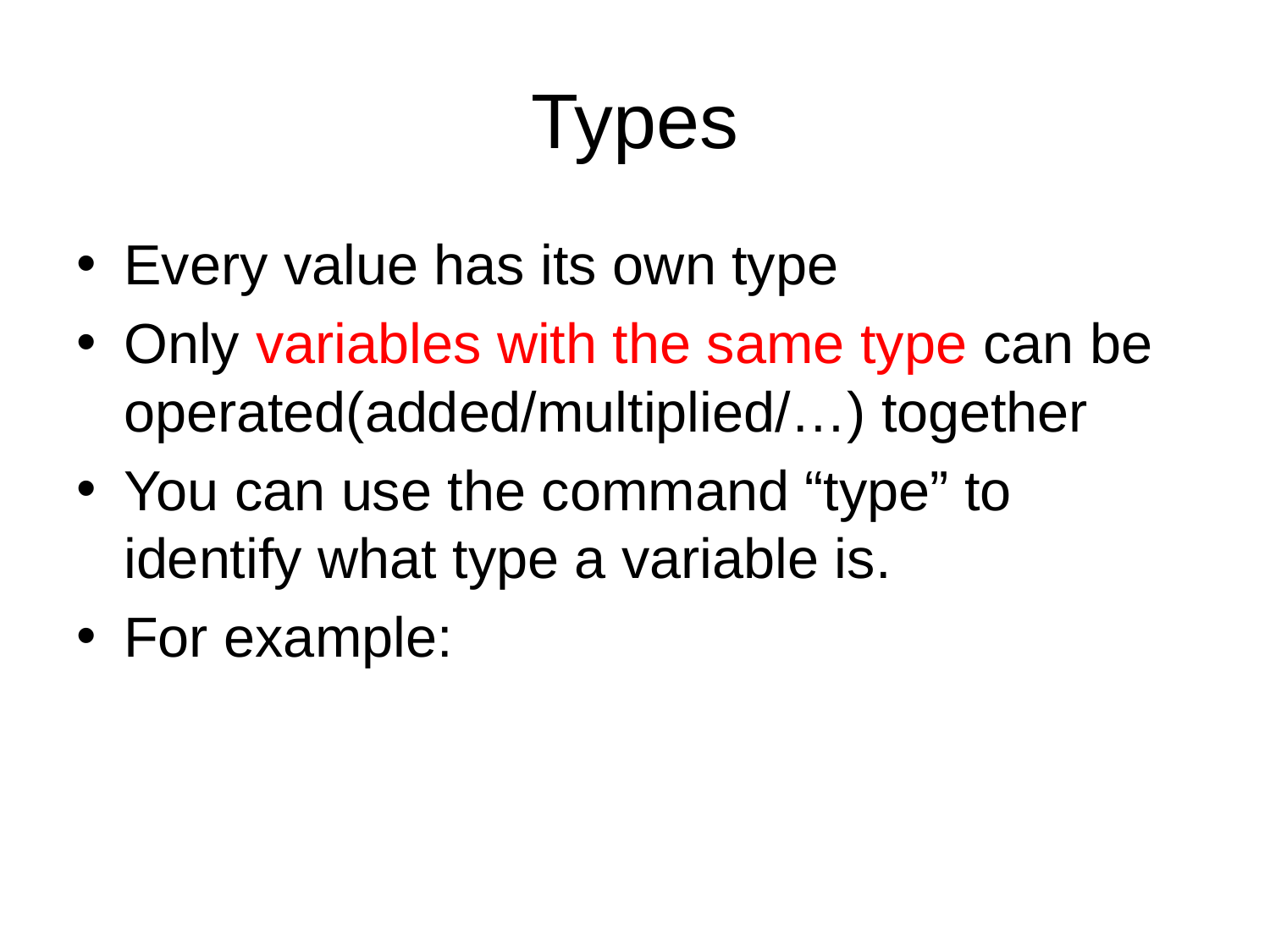

# Types
Every value has its own type
Only variables with the same type can be operated(added/multiplied/…) together
You can use the command “type” to identify what type a variable is.
For example: